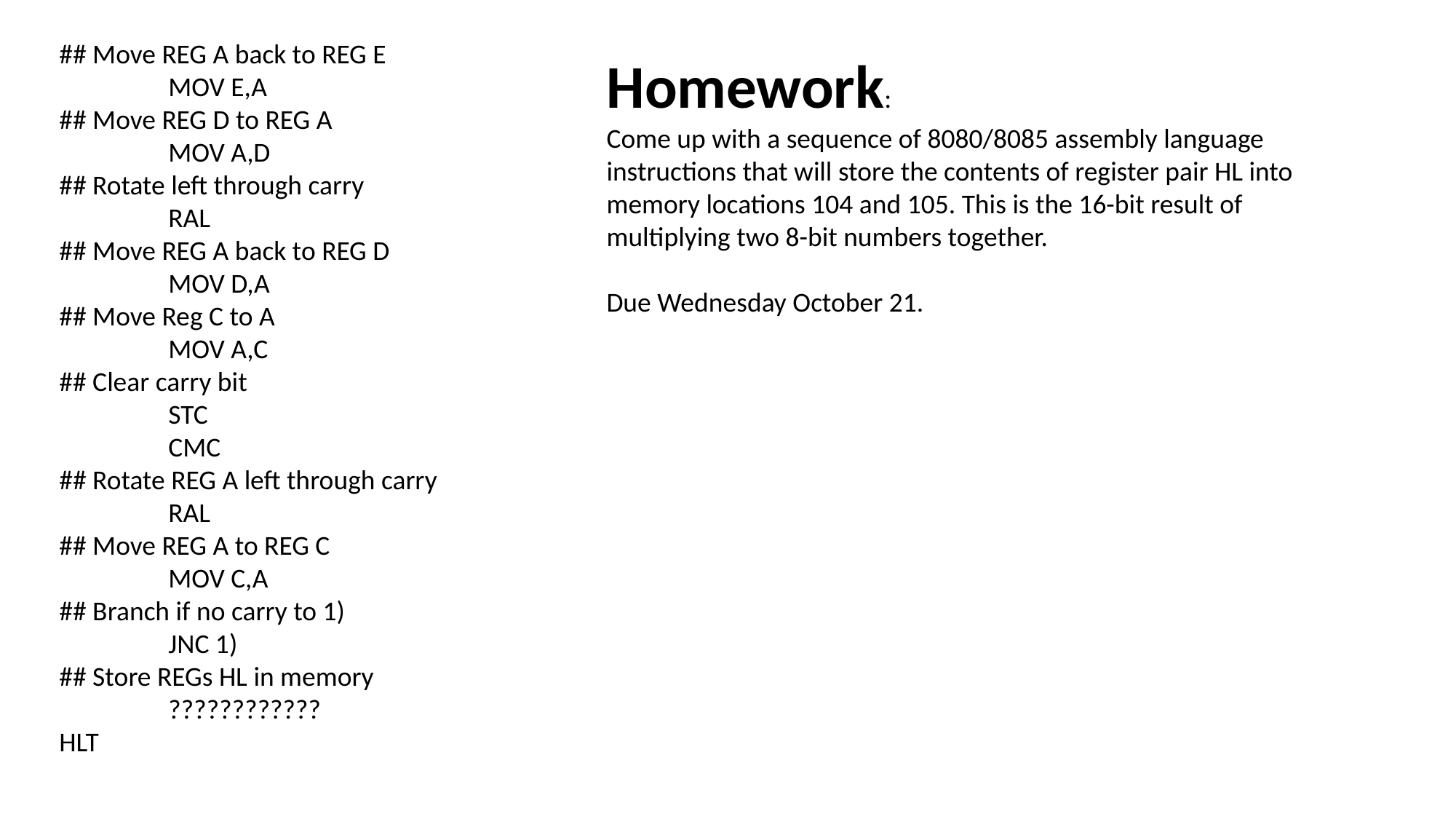

## Move REG A back to REG E
	MOV E,A
## Move REG D to REG A
	MOV A,D
## Rotate left through carry
	RAL
## Move REG A back to REG D
	MOV D,A
## Move Reg C to A
	MOV A,C
## Clear carry bit
	STC
	CMC
## Rotate REG A left through carry
	RAL
## Move REG A to REG C
	MOV C,A
## Branch if no carry to 1)
	JNC 1)
## Store REGs HL in memory
	????????????
HLT
Homework:
Come up with a sequence of 8080/8085 assembly language instructions that will store the contents of register pair HL into memory locations 104 and 105. This is the 16-bit result of multiplying two 8-bit numbers together.

Due Wednesday October 21.